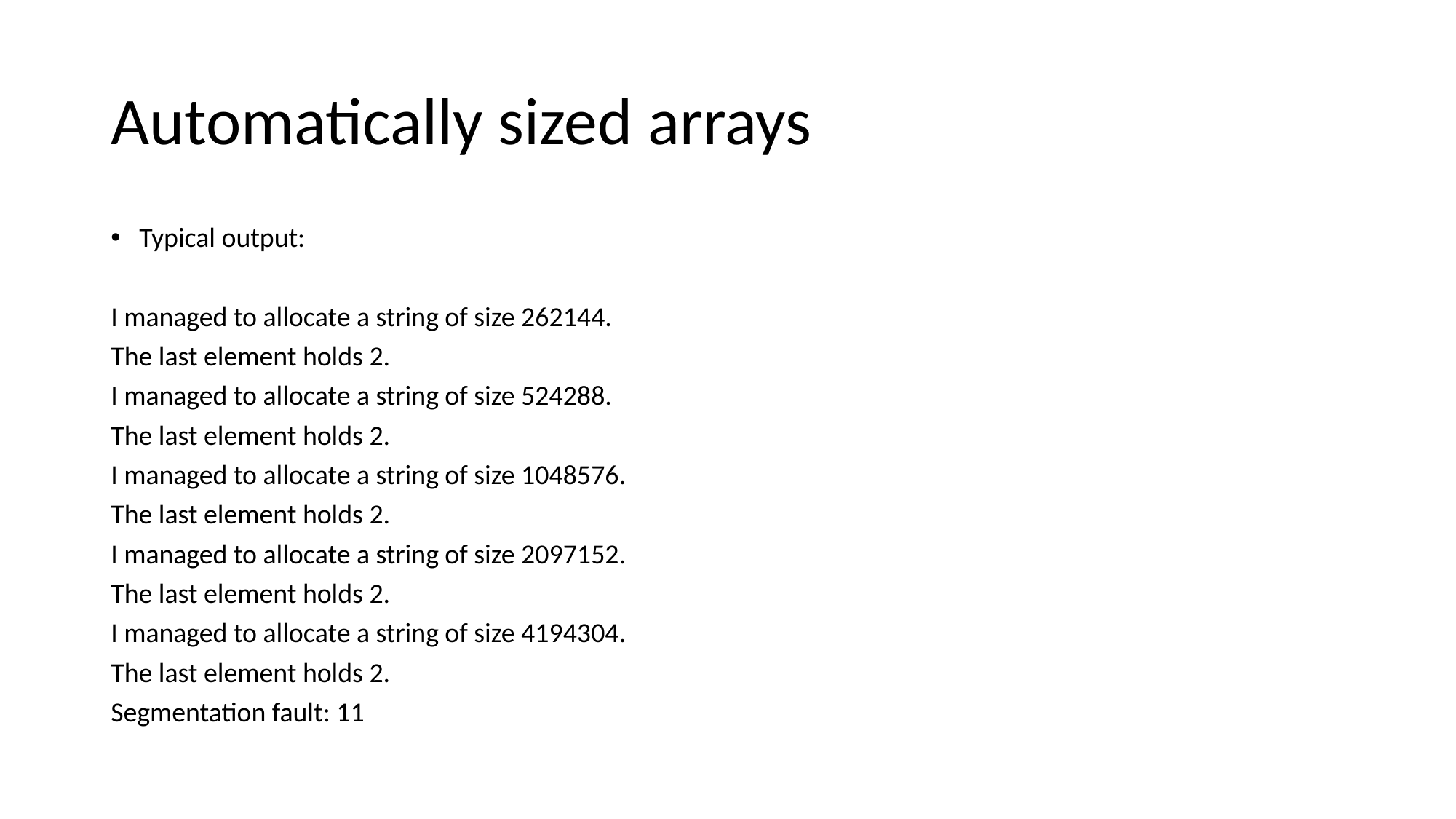

# Automatically sized arrays
Typical output:

I managed to allocate a string of size 262144.
The last element holds 2.
I managed to allocate a string of size 524288.
The last element holds 2.
I managed to allocate a string of size 1048576.
The last element holds 2.
I managed to allocate a string of size 2097152.
The last element holds 2.
I managed to allocate a string of size 4194304.
The last element holds 2.
Segmentation fault: 11